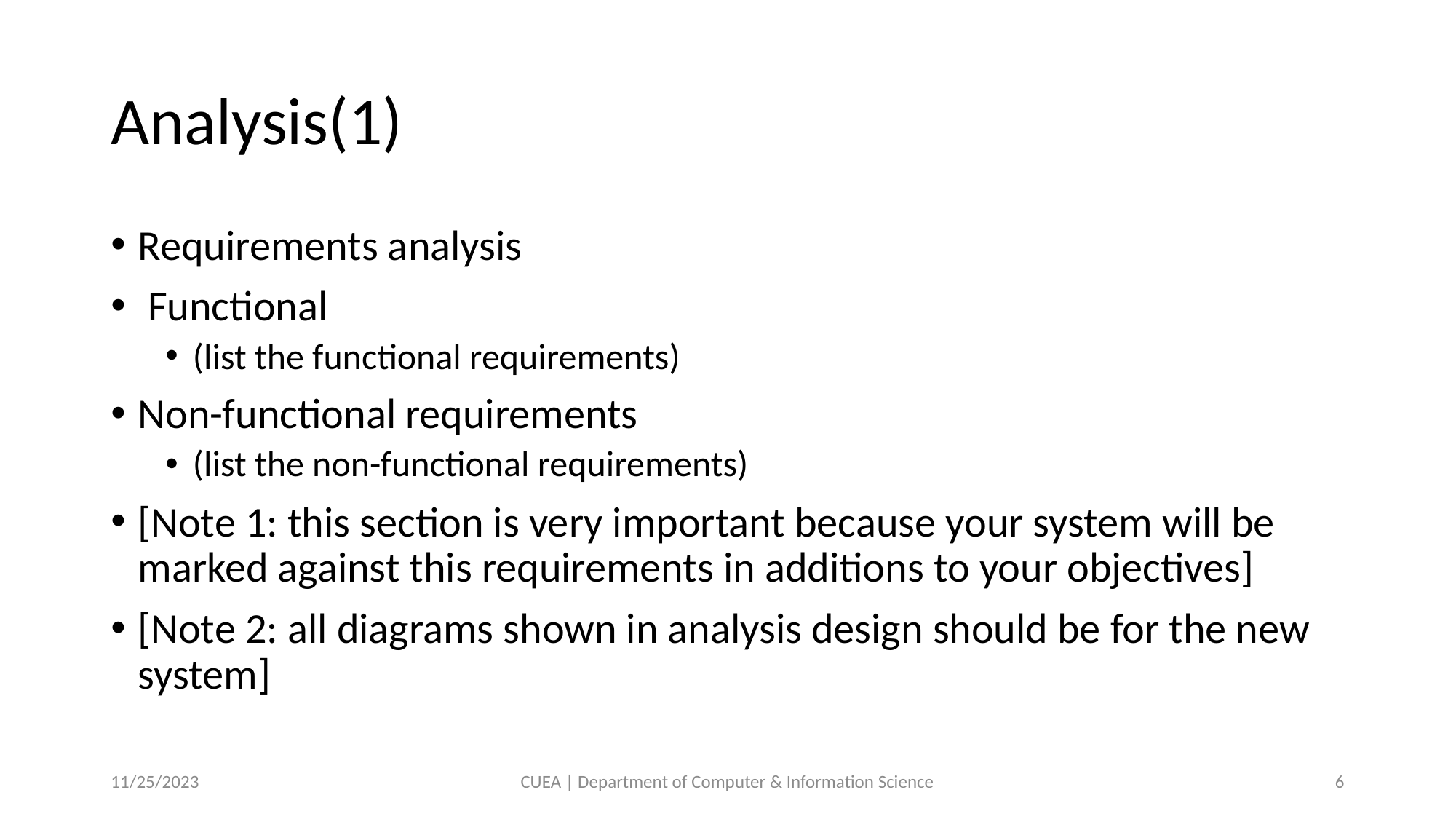

# Analysis(1)
Requirements analysis
 Functional
(list the functional requirements)
Non-functional requirements
(list the non-functional requirements)
[Note 1: this section is very important because your system will be marked against this requirements in additions to your objectives]
[Note 2: all diagrams shown in analysis design should be for the new system]

11/25/2023
CUEA | Department of Computer & Information Science
6